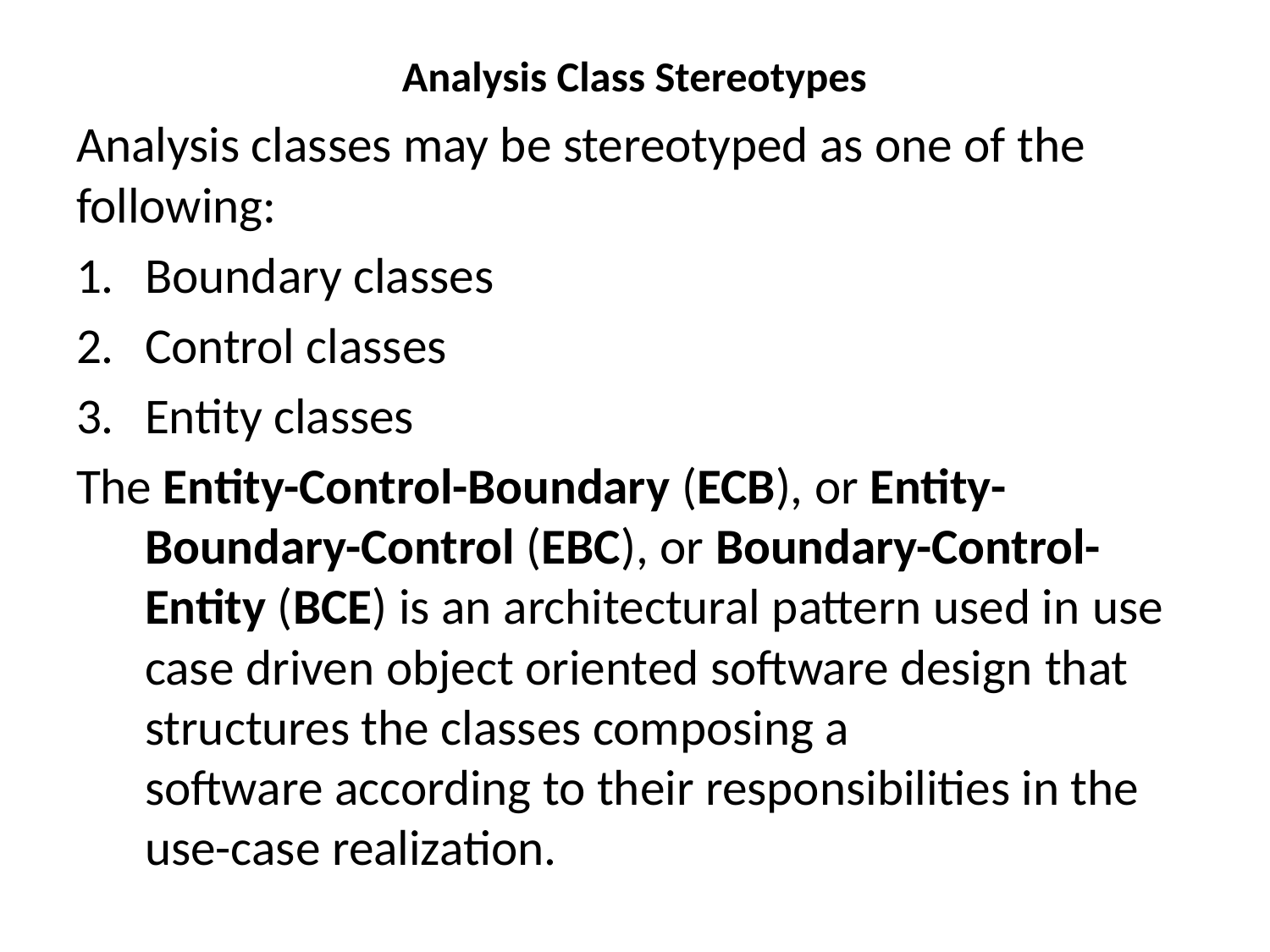

# Analysis Class Stereotypes
Analysis classes may be stereotyped as one of the following:
Boundary classes
Control classes
Entity classes
The Entity-Control-Boundary (ECB), or Entity-Boundary-Control (EBC), or Boundary-Control-Entity (BCE) is an architectural pattern used in use case driven object oriented software design that structures the classes composing a software according to their responsibilities in the use-case realization.